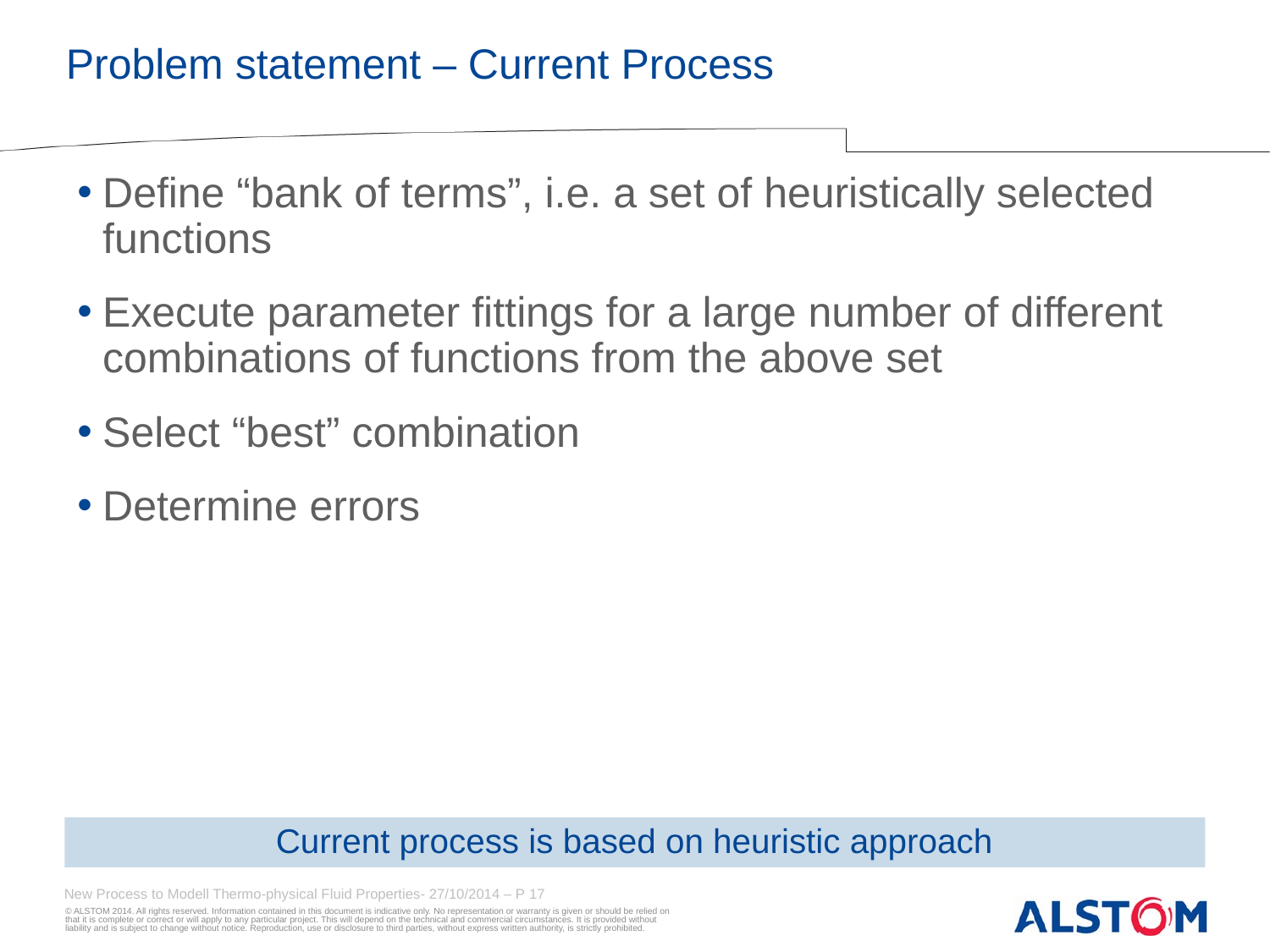

# Problem statement – Current Process
Define “bank of terms”, i.e. a set of heuristically selected functions
Execute parameter fittings for a large number of different combinations of functions from the above set
Select “best” combination
Determine errors

Current process is based on heuristic approach